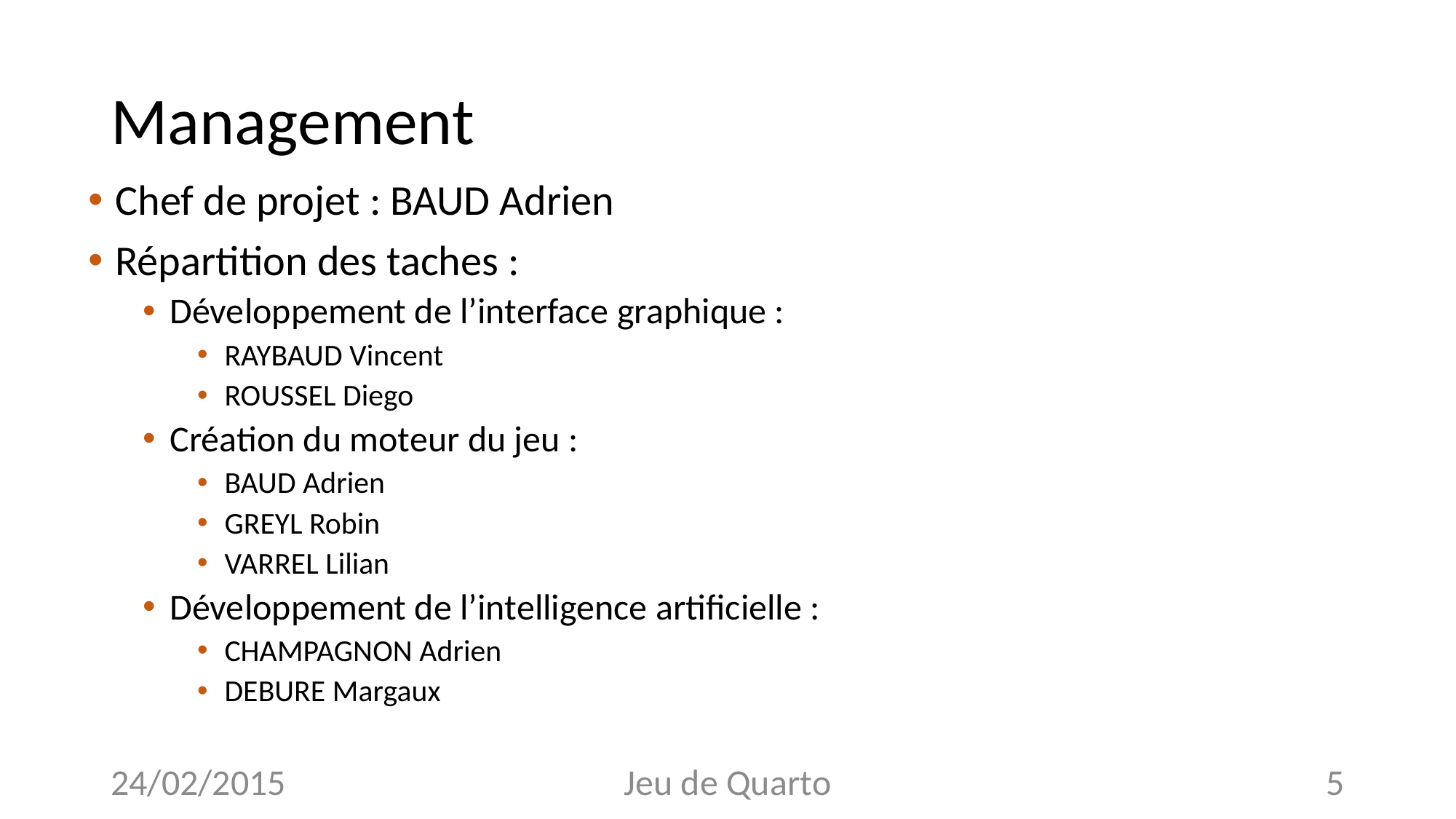

# Management du projet
Chef de projet : BAUD Adrien
Répartition des taches :
Développement de l’interface graphique :
RAYBAUD Vincent
ROUSSEL Diego
Création du moteur du jeu :
BAUD Adrien
GREYL Robin
VARREL Lilian
Développement de l’intelligence artificielle :
CHAMPAGNON Adrien
DEBURE Margaux

24/02/2015
Jeu de Quarto
5